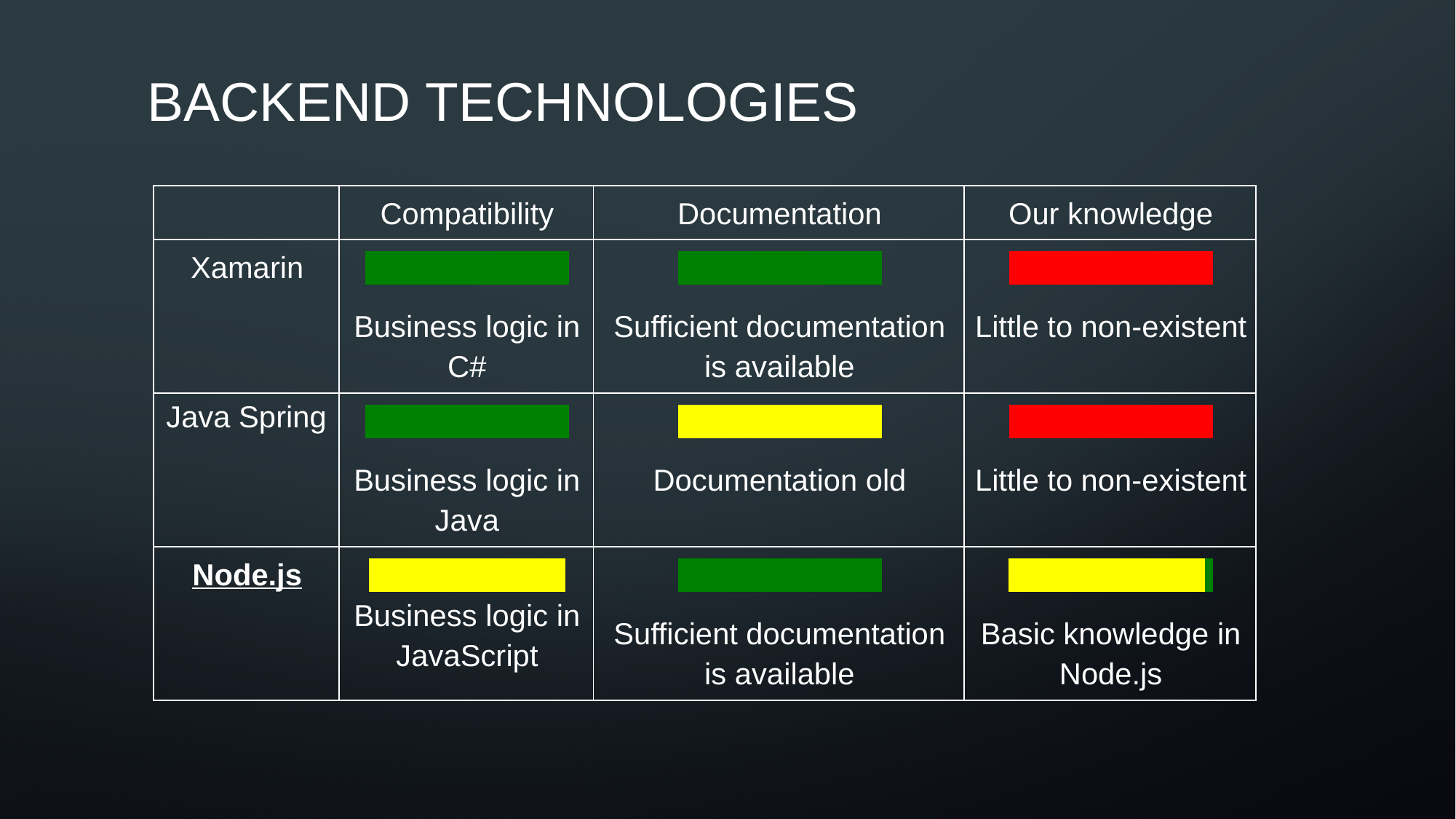

# Backend Technologies
|  | Compatibility | Documentation | Our knowledge |
| --- | --- | --- | --- |
| Xamarin | -------------------- Business logic in C# | -------------------- Sufficient documentation is available | -------------------- Little to non-existent |
| Java Spring | -------------------- Business logic in Java | -------------------- Documentation old | -------------------- Little to non-existent |
| Node.js | ~~~~~~~~~~~ Business logic in JavaScript | -------------------- Sufficient documentation is available | ~~~~~~~~~~~  Basic knowledge in Node.js |